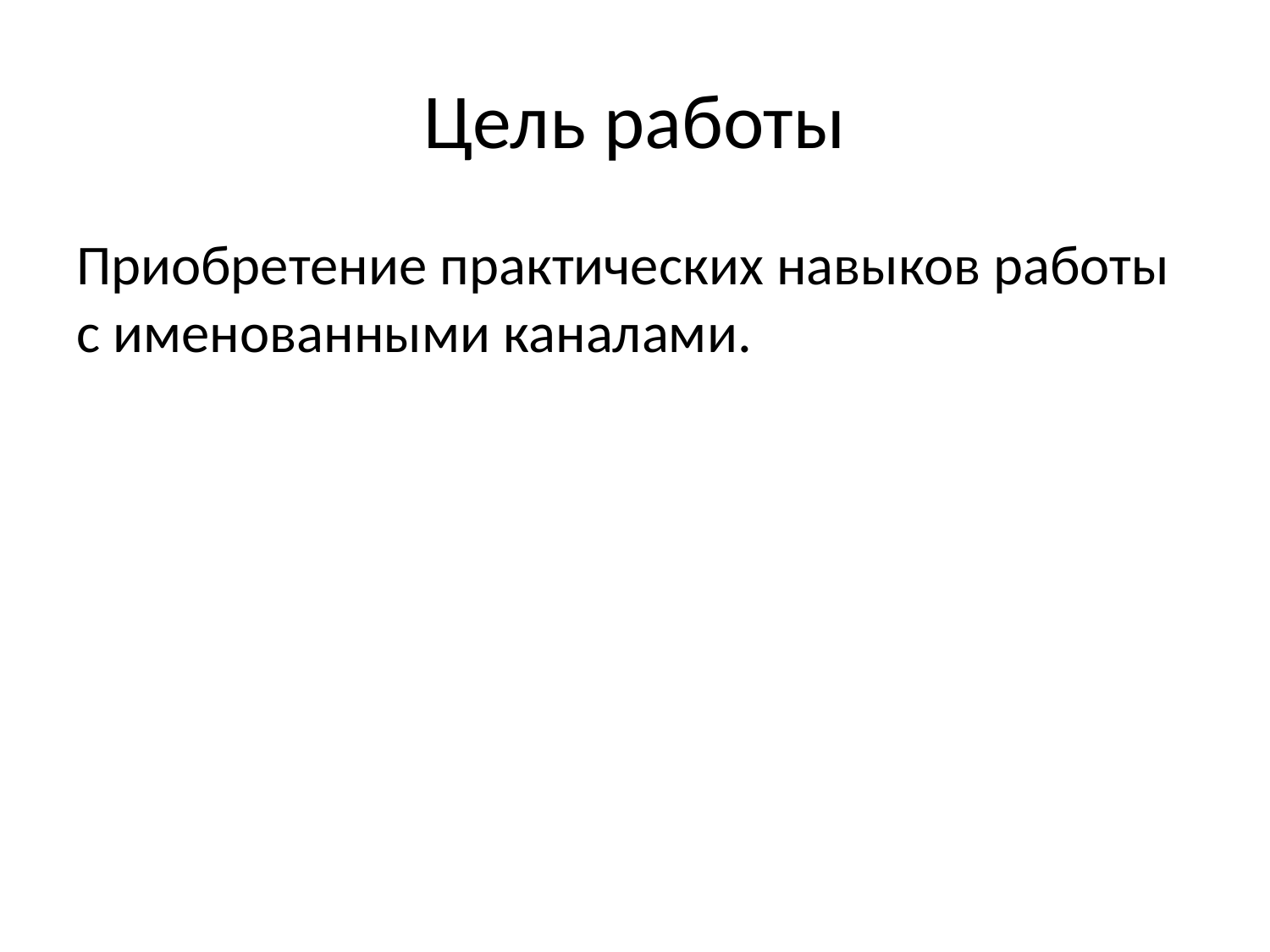

# Цель работы
Приобретение практических навыков работы с именованными каналами.